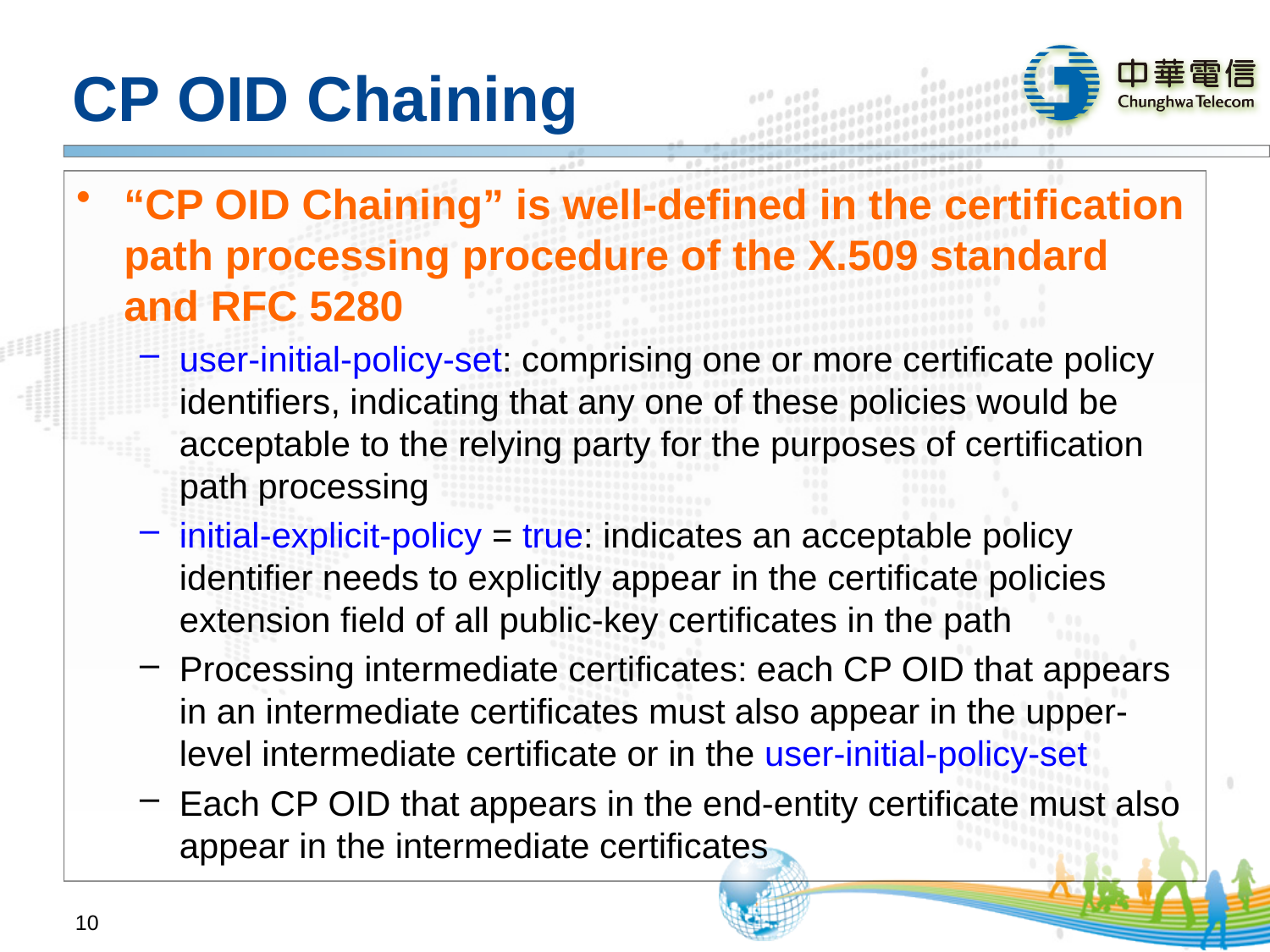

# CP OID Chaining
“CP OID Chaining” is well-defined in the certification path processing procedure of the X.509 standard and RFC 5280
user-initial-policy-set: comprising one or more certificate policy identifiers, indicating that any one of these policies would be acceptable to the relying party for the purposes of certification path processing
initial-explicit-policy = true: indicates an acceptable policy identifier needs to explicitly appear in the certificate policies extension field of all public-key certificates in the path
Processing intermediate certificates: each CP OID that appears in an intermediate certificates must also appear in the upper-level intermediate certificate or in the user-initial-policy-set
Each CP OID that appears in the end-entity certificate must also appear in the intermediate certificates
10